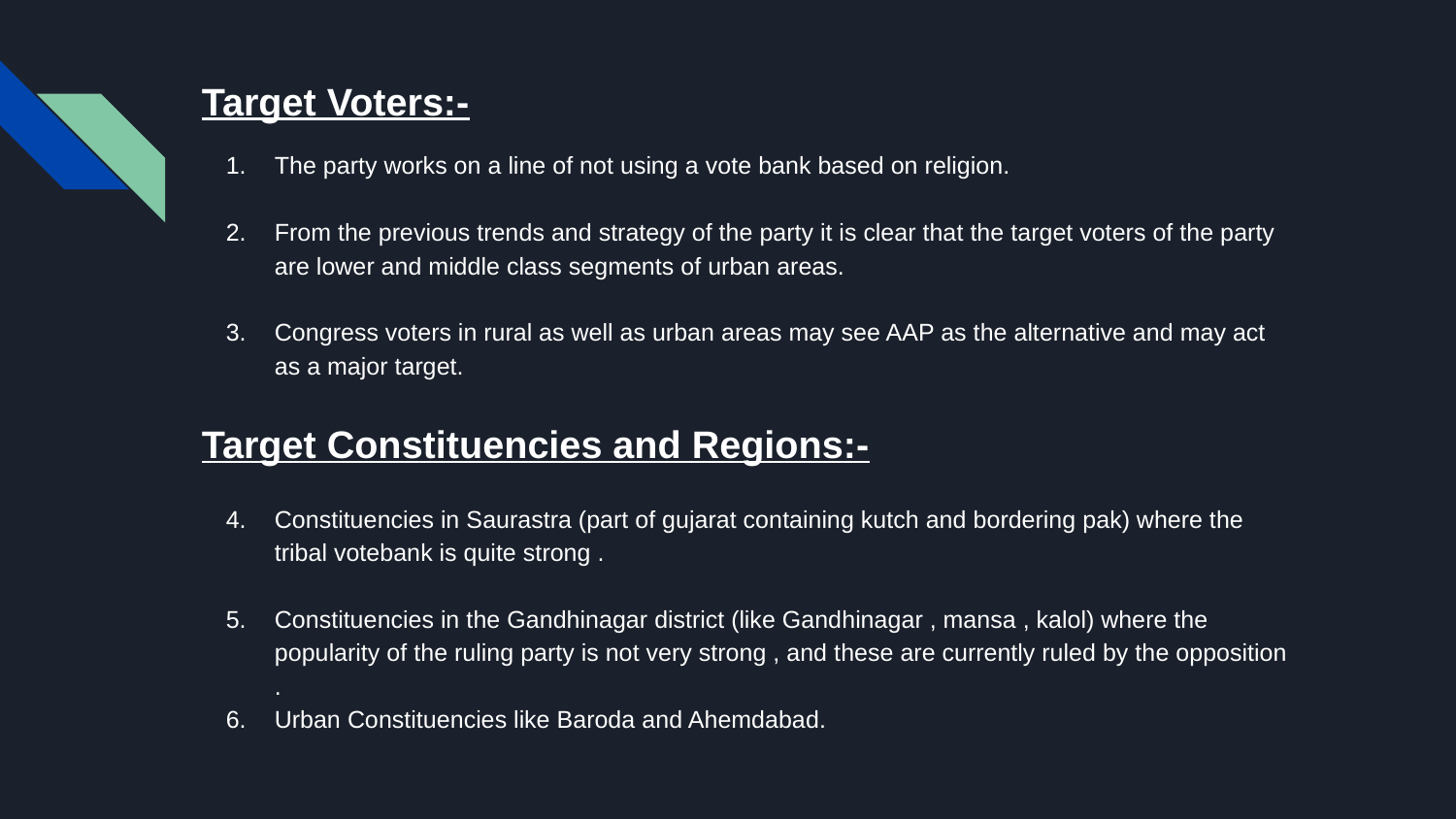

# Target Voters:-
The party works on a line of not using a vote bank based on religion.

From the previous trends and strategy of the party it is clear that the target voters of the party are lower and middle class segments of urban areas.

Congress voters in rural as well as urban areas may see AAP as the alternative and may act as a major target.

Target Constituencies and Regions:-

Constituencies in Saurastra (part of gujarat containing kutch and bordering pak) where the tribal votebank is quite strong .

Constituencies in the Gandhinagar district (like Gandhinagar , mansa , kalol) where the popularity of the ruling party is not very strong , and these are currently ruled by the opposition
.
Urban Constituencies like Baroda and Ahemdabad.